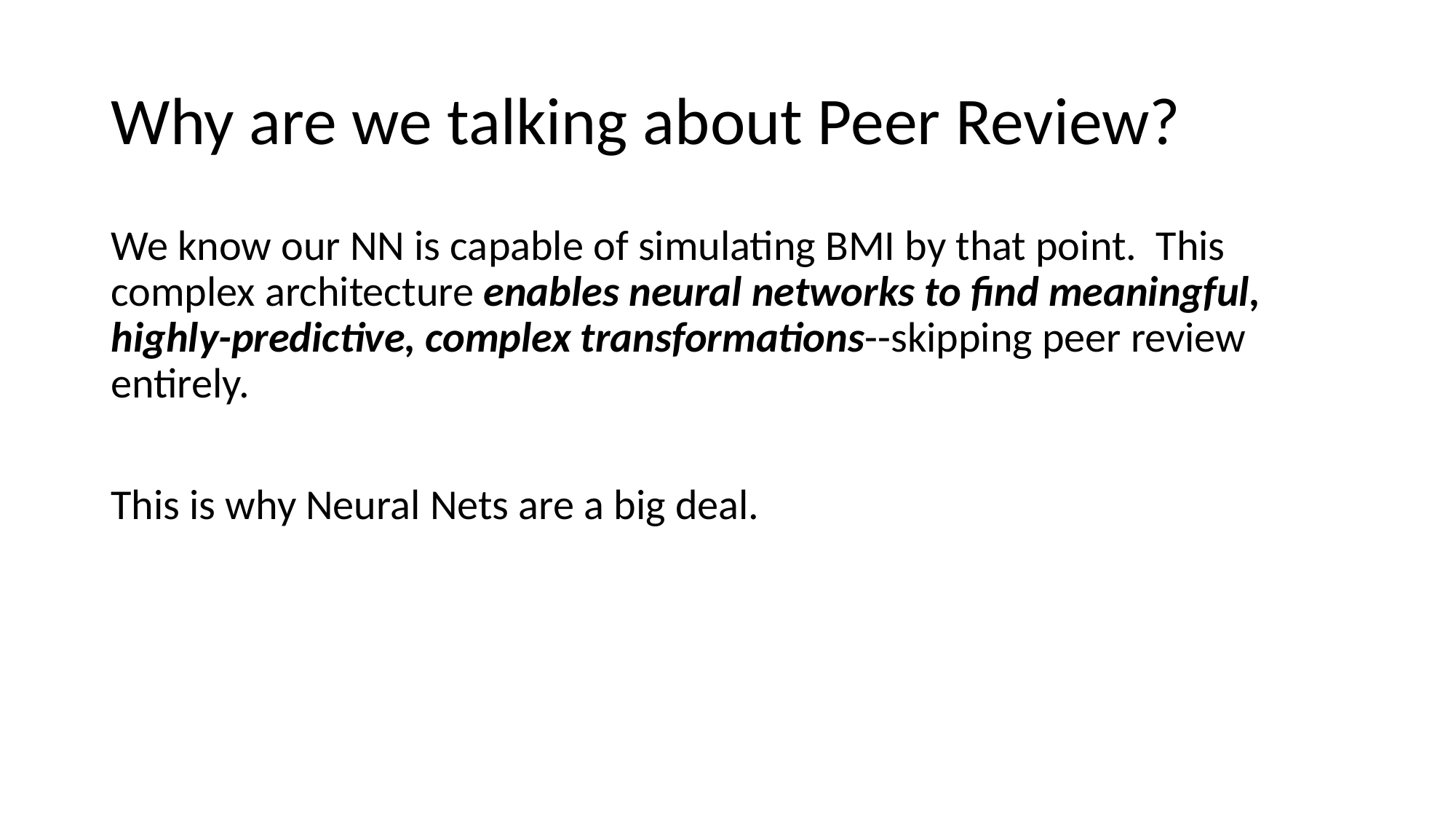

# Why are we talking about Peer Review?
We know our NN is capable of simulating BMI by that point.  This complex architecture enables neural networks to find meaningful, highly-predictive, complex transformations--skipping peer review entirely.

This is why Neural Nets are a big deal.